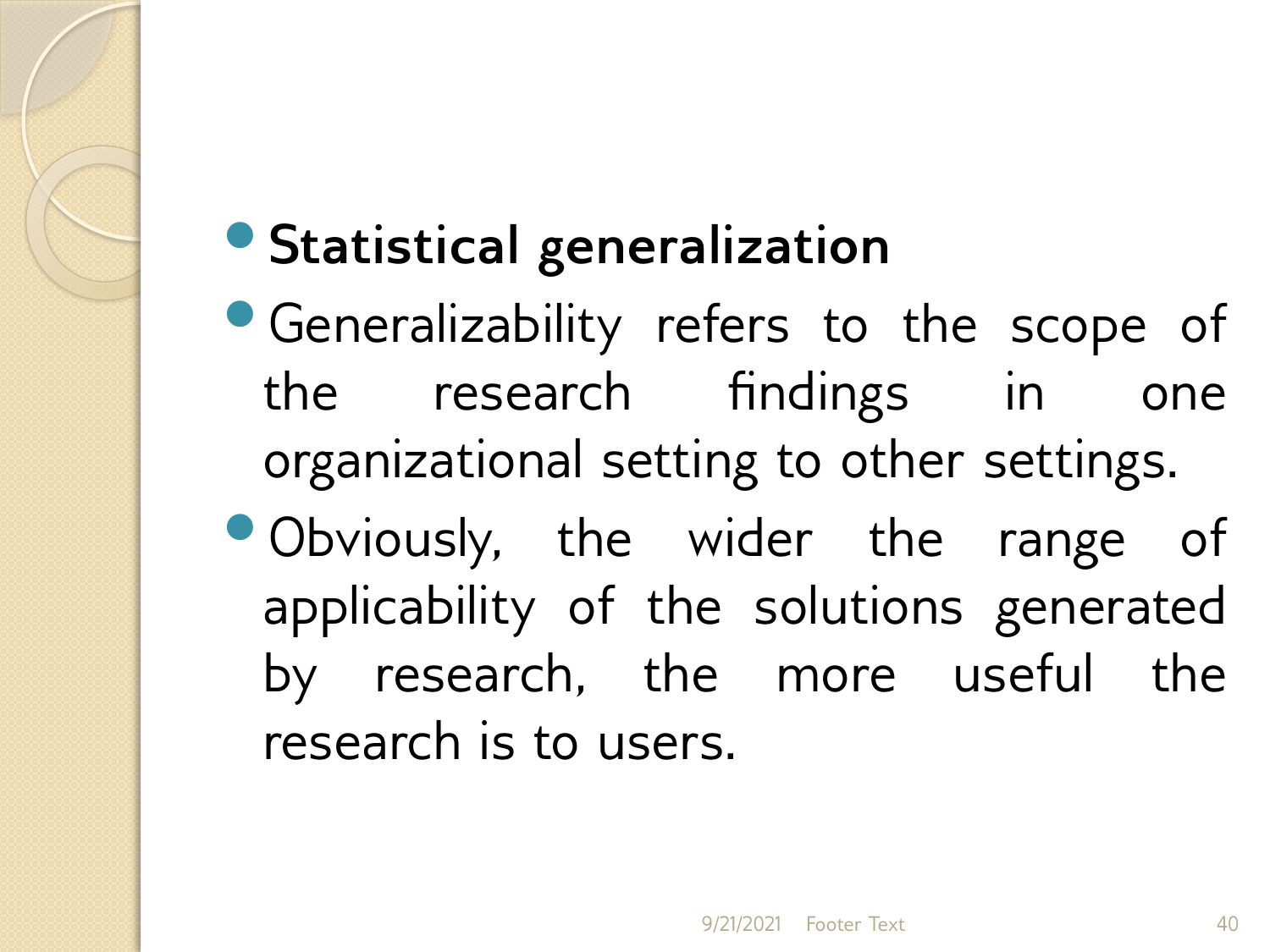

#
Statistical generalization
Generalizability refers to the scope of the research findings in one organizational setting to other settings.
Obviously, the wider the range of applicability of the solutions generated by research, the more useful the research is to users.
9/21/2021
Footer Text
40